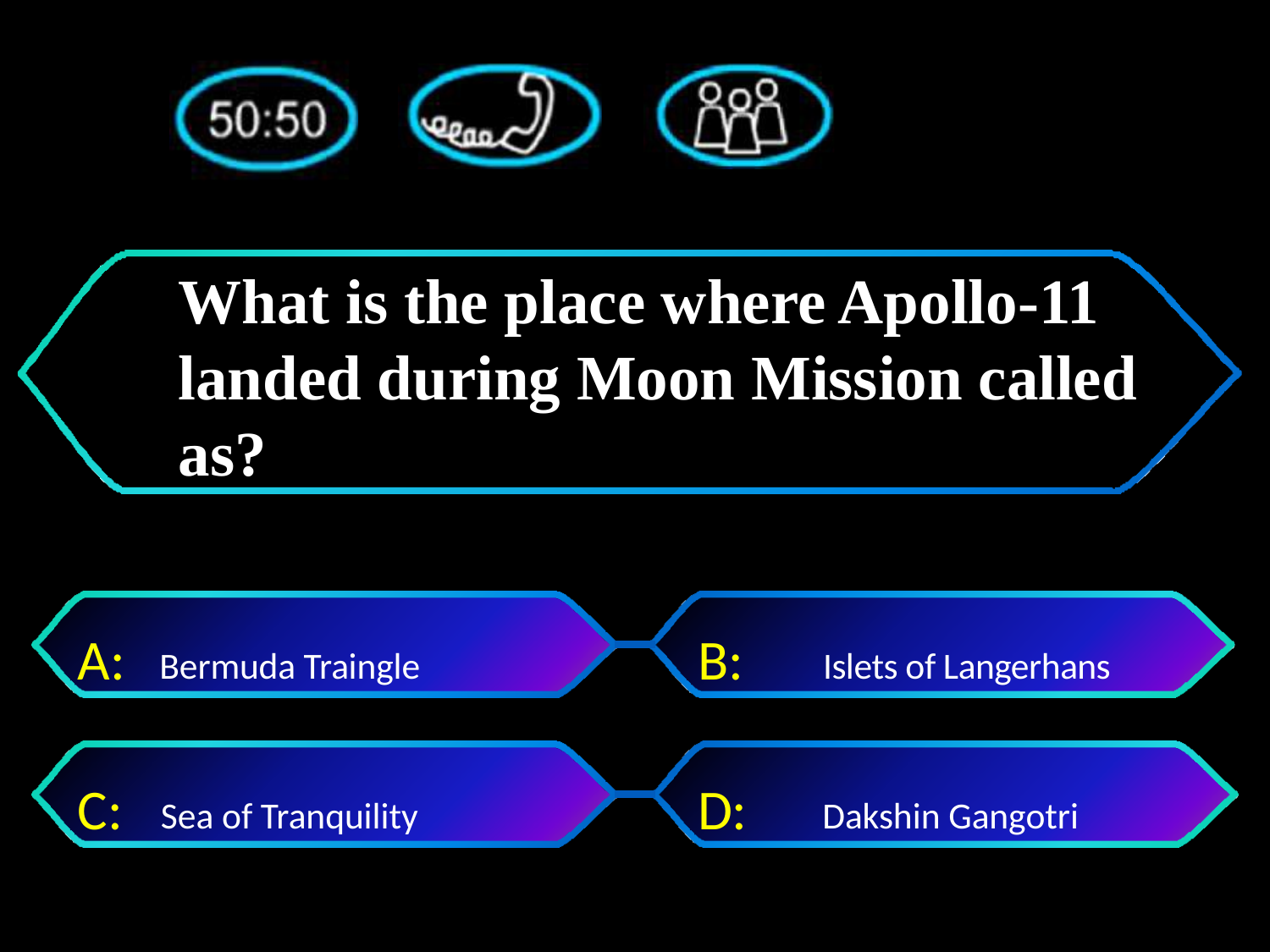

# What is the place where Apollo-11 landed during Moon Mission called as?

A:	Bermuda Traingle
B:	Islets of Langerhans

C:   Sea of Tranquility
D:	  Dakshin Gangotri